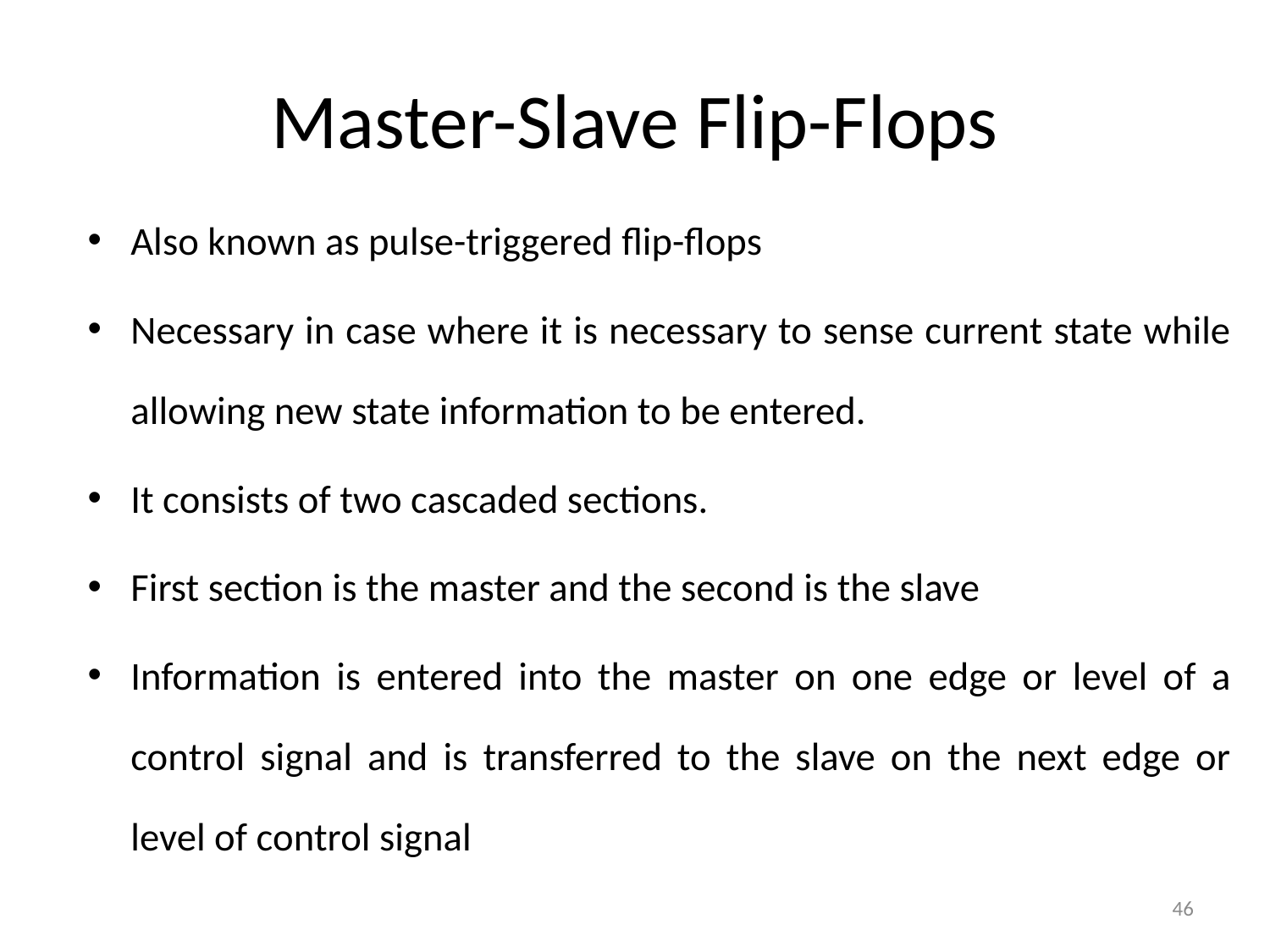

# Master-Slave Flip-Flops
Also known as pulse-triggered flip-flops
Necessary in case where it is necessary to sense current state while allowing new state information to be entered.
It consists of two cascaded sections.
First section is the master and the second is the slave
Information is entered into the master on one edge or level of a control signal and is transferred to the slave on the next edge or level of control signal
46